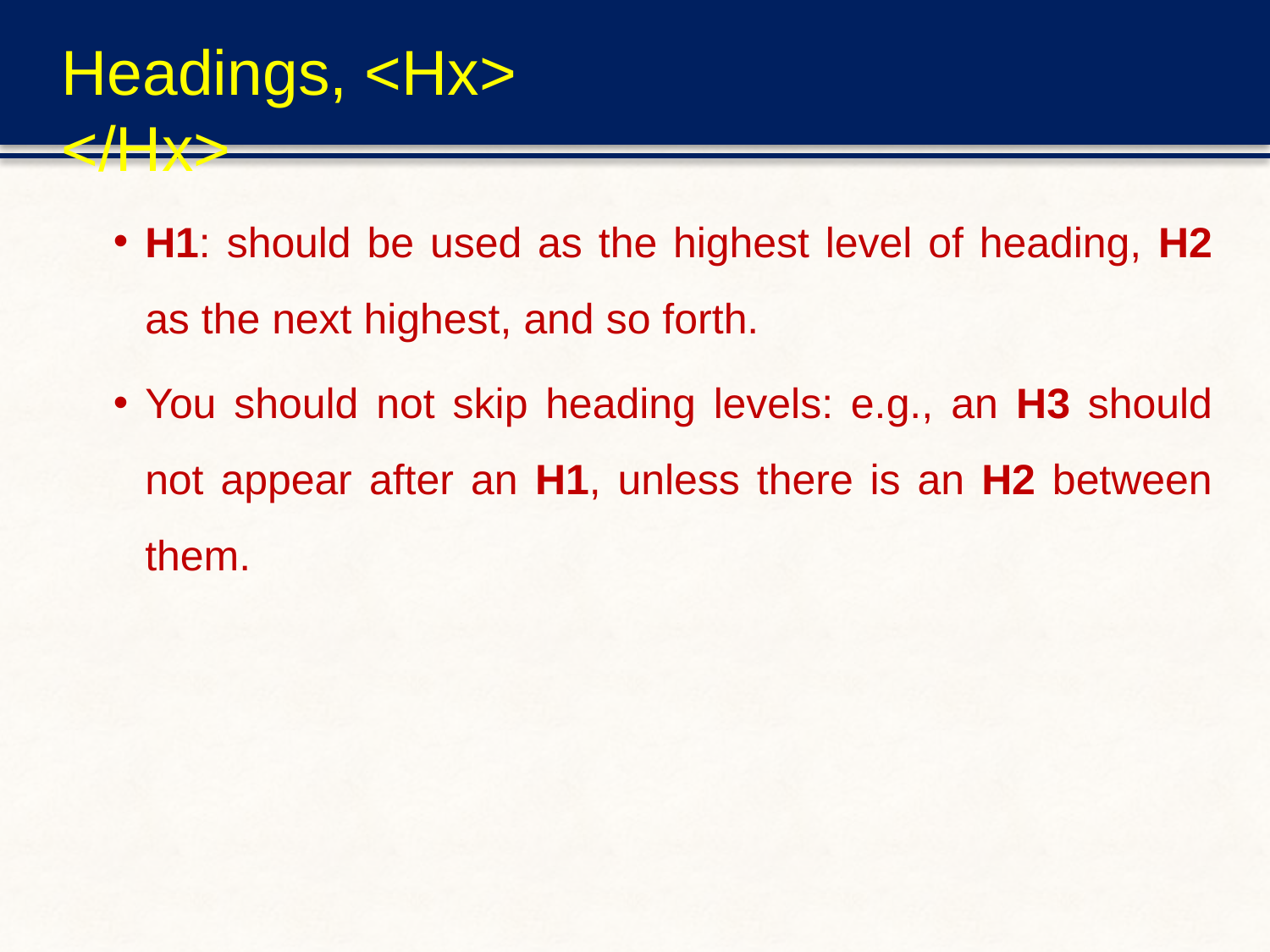

Headings, <Hx> </Hx>
H1: should be used as the highest level of heading, H2 as the next highest, and so forth.
You should not skip heading levels: e.g., an H3 should not appear after an H1, unless there is an H2 between them.